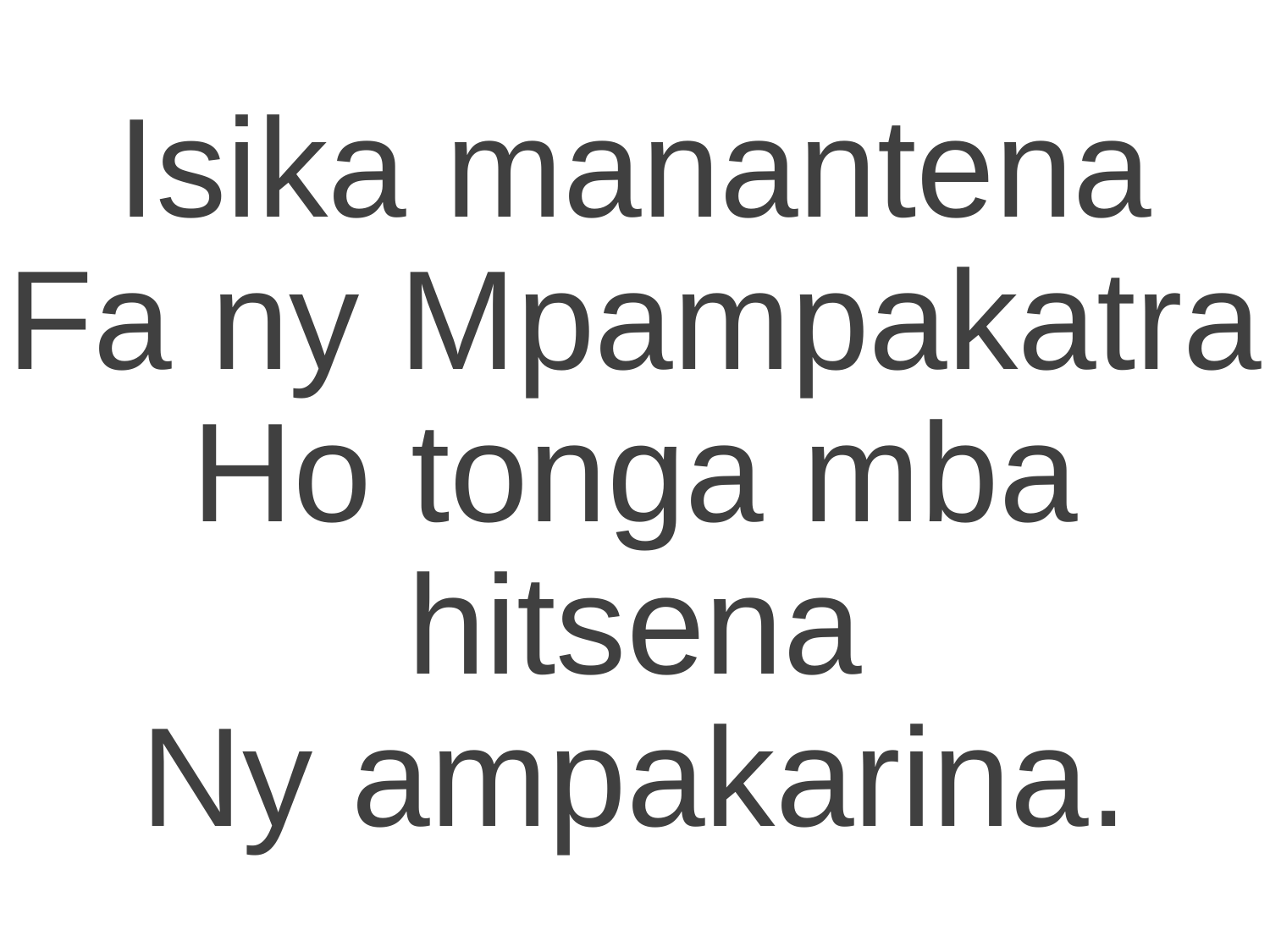

Isika manantena
Fa ny Mpampakatra
Ho tonga mba hitsena
Ny ampakarina.